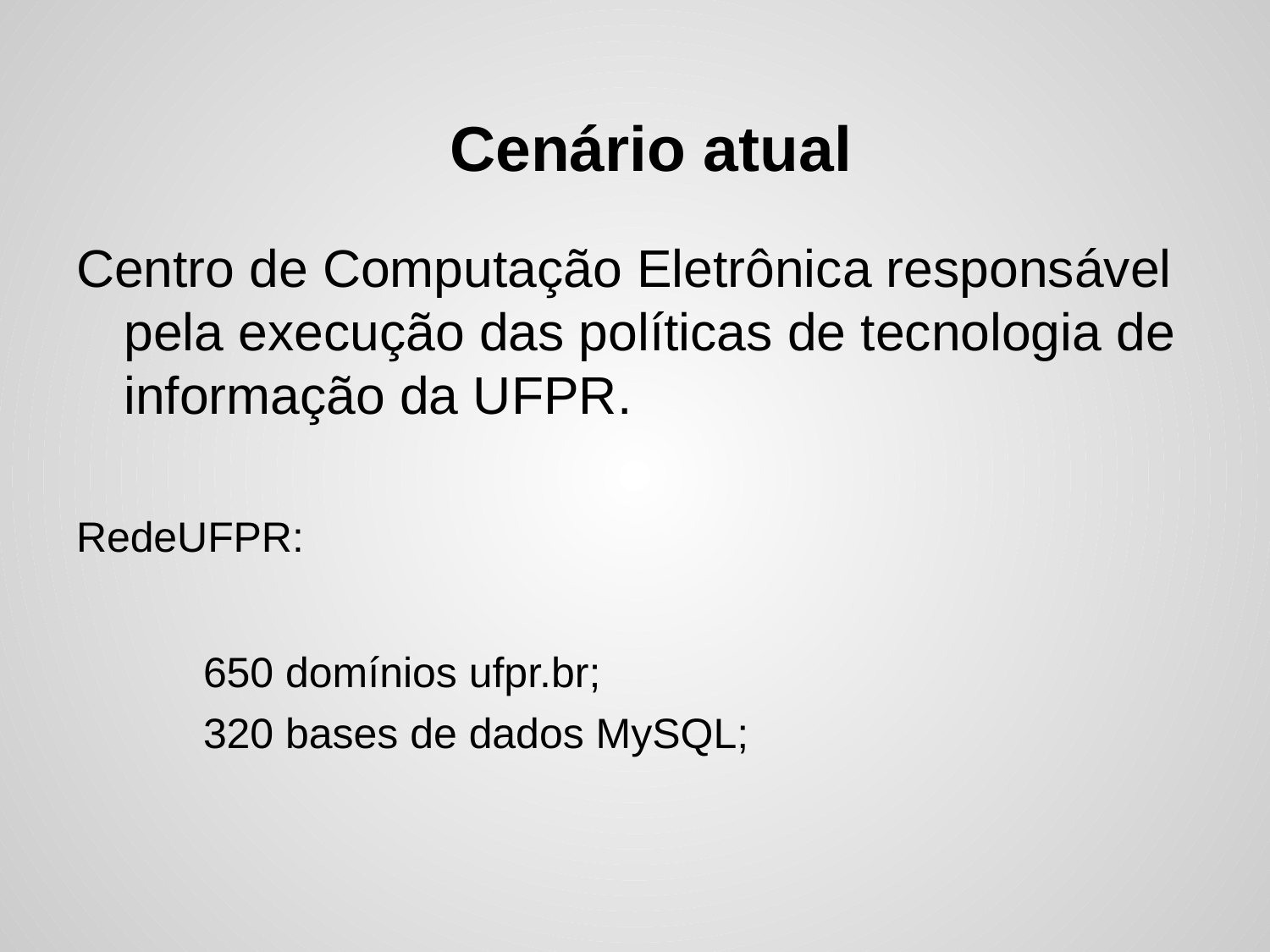

# Cenário atual
Centro de Computação Eletrônica responsável pela execução das políticas de tecnologia de informação da UFPR.

RedeUFPR:

650 domínios ufpr.br;
320 bases de dados MySQL;